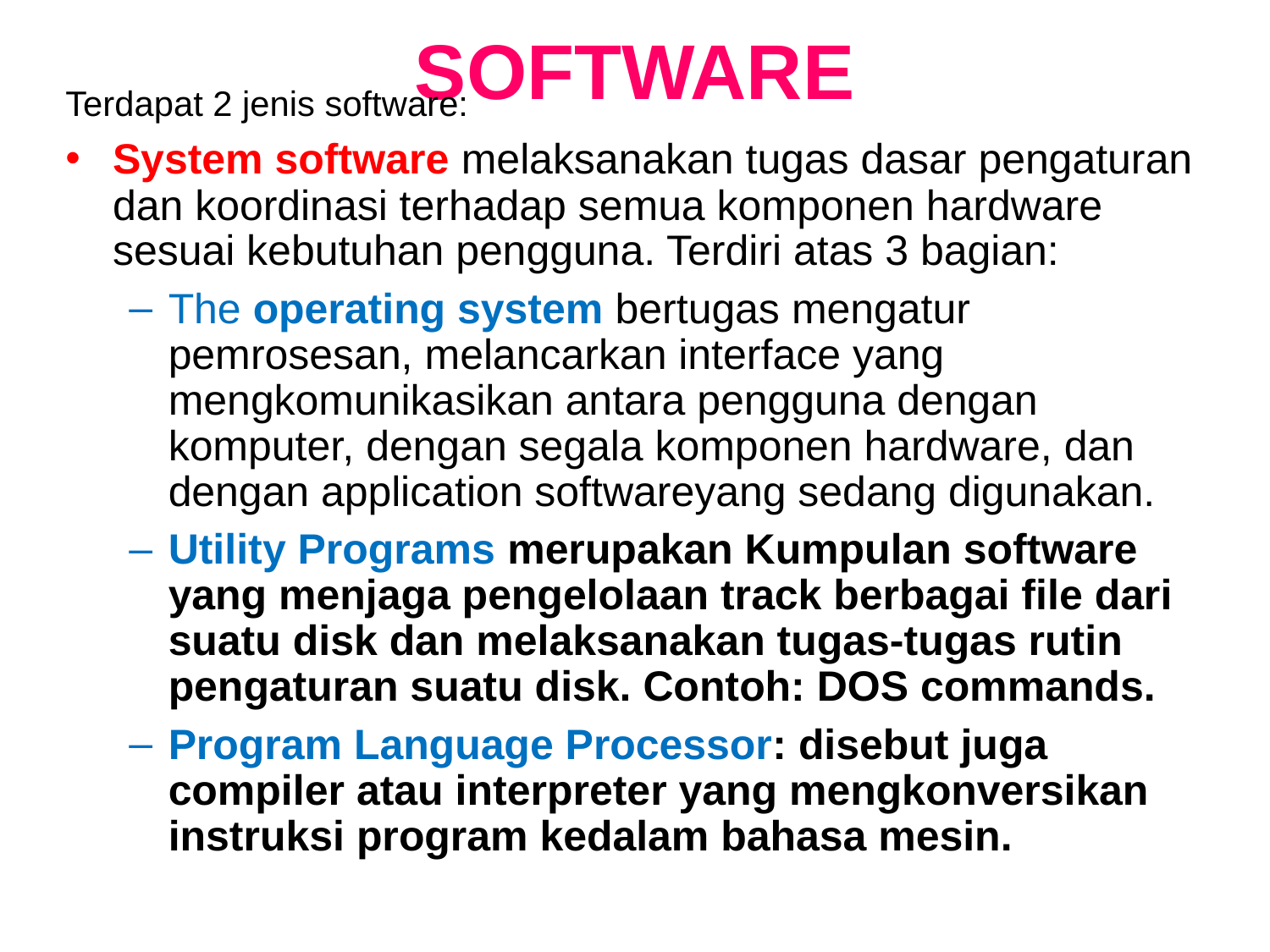

SOFTWARE
Terdapat 2 jenis software:
System software melaksanakan tugas dasar pengaturan dan koordinasi terhadap semua komponen hardware sesuai kebutuhan pengguna. Terdiri atas 3 bagian:
The operating system bertugas mengatur pemrosesan, melancarkan interface yang mengkomunikasikan antara pengguna dengan komputer, dengan segala komponen hardware, dan dengan application softwareyang sedang digunakan.
Utility Programs merupakan Kumpulan software yang menjaga pengelolaan track berbagai file dari suatu disk dan melaksanakan tugas-tugas rutin pengaturan suatu disk. Contoh: DOS commands.
Program Language Processor: disebut juga compiler atau interpreter yang mengkonversikan instruksi program kedalam bahasa mesin.